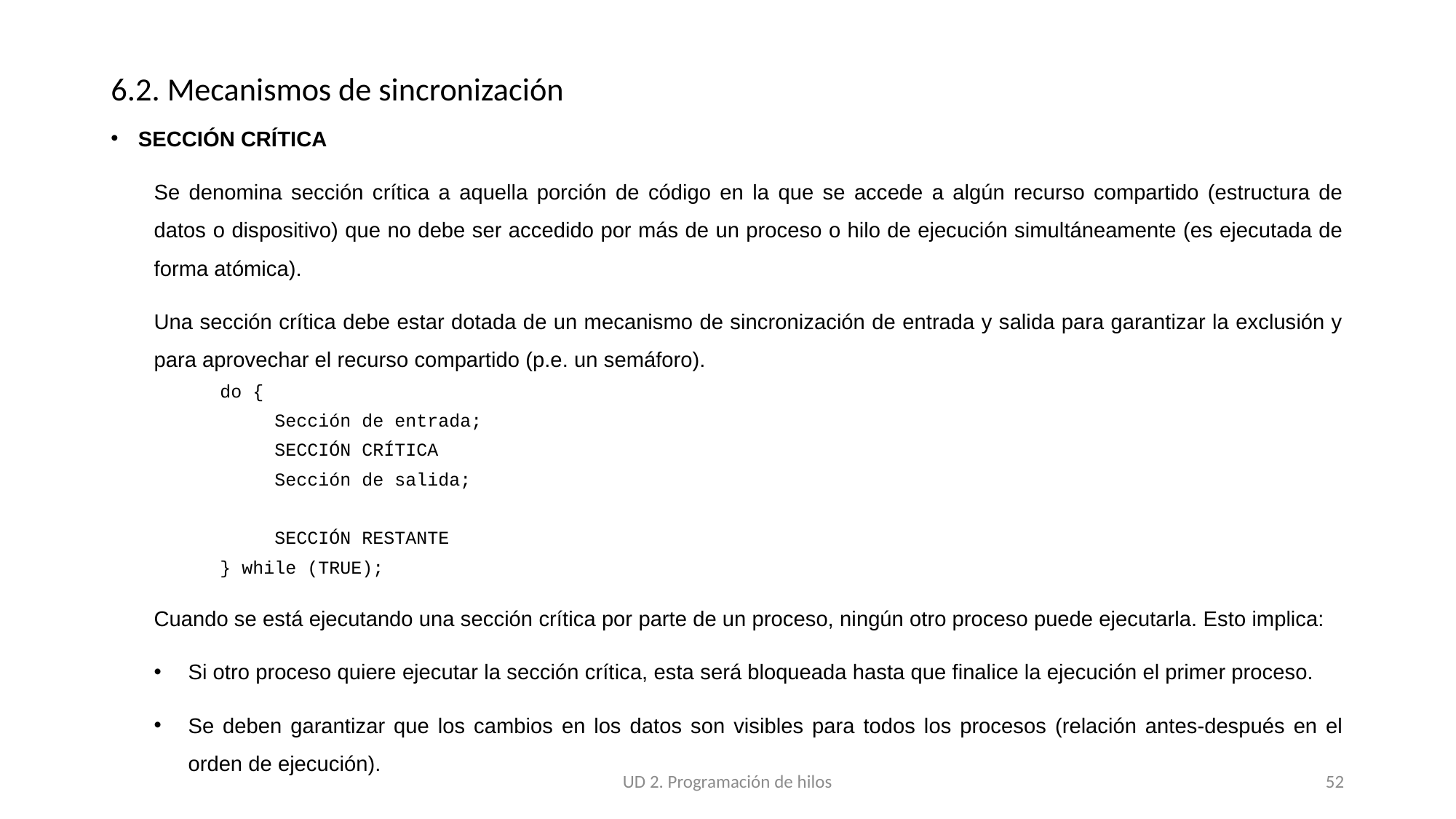

# 6.2. Mecanismos de sincronización
SECCIÓN CRÍTICA
Se denomina sección crítica a aquella porción de código en la que se accede a algún recurso compartido (estructura de datos o dispositivo) que no debe ser accedido por más de un proceso o hilo de ejecución simultáneamente (es ejecutada de forma atómica).
Una sección crítica debe estar dotada de un mecanismo de sincronización de entrada y salida para garantizar la exclusión y para aprovechar el recurso compartido (p.e. un semáforo).
do {
Sección de entrada;
SECCIÓN CRÍTICA
Sección de salida;

SECCIÓN RESTANTE
} while (TRUE);
Cuando se está ejecutando una sección crítica por parte de un proceso, ningún otro proceso puede ejecutarla. Esto implica:
Si otro proceso quiere ejecutar la sección crítica, esta será bloqueada hasta que finalice la ejecución el primer proceso.
Se deben garantizar que los cambios en los datos son visibles para todos los procesos (relación antes-después en el orden de ejecución).
UD 2. Programación de hilos
52